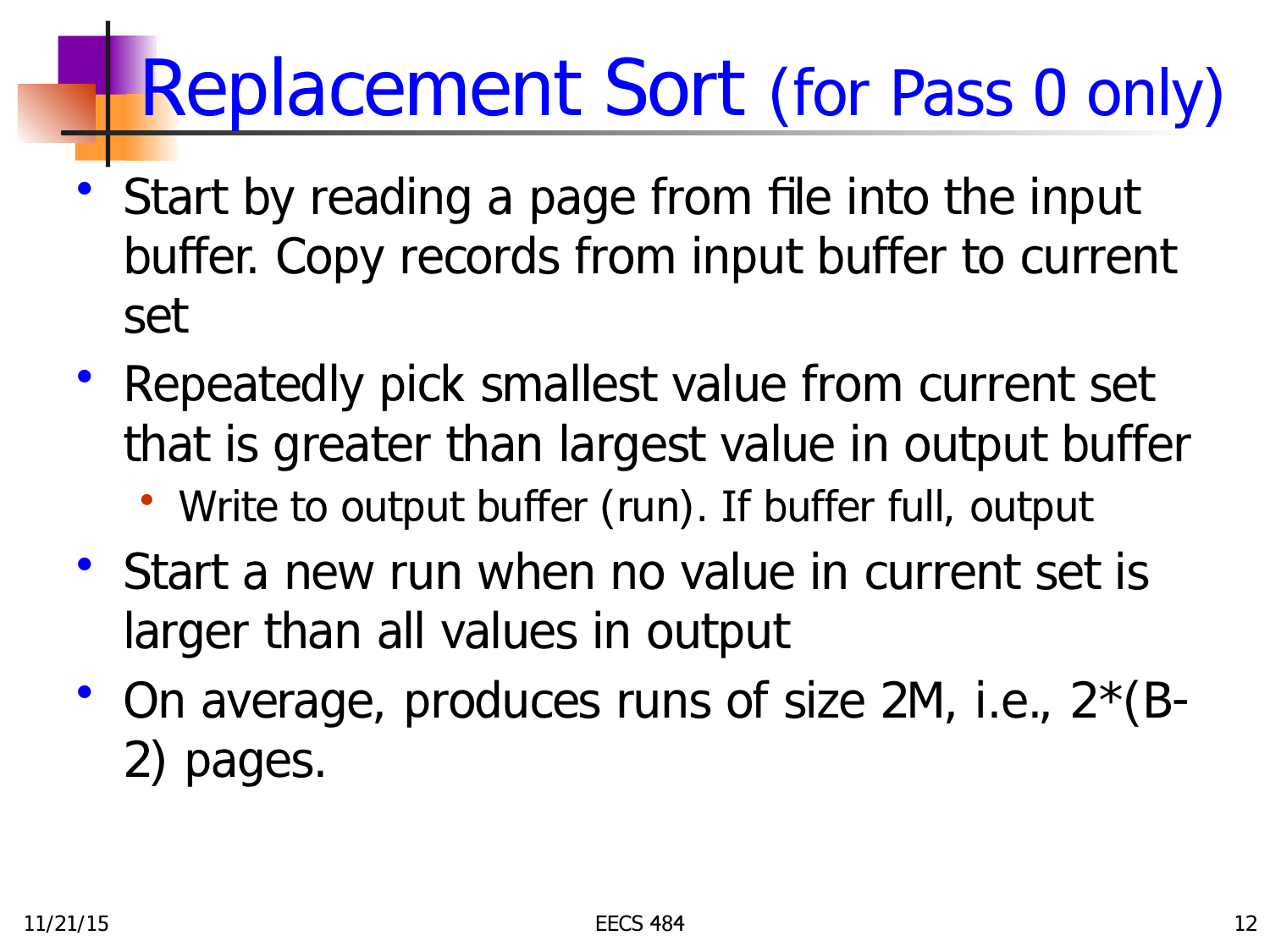

# Replacement Sort (for Pass 0 only)
Start by reading a page from file into the input buffer. Copy records from input buffer to current set
Repeatedly pick smallest value from current set that is greater than largest value in output buffer
Write to output buffer (run). If buffer full, output
Start a new run when no value in current set is larger than all values in output
On average, produces runs of size 2M, i.e., 2*(B-2) pages.
11/21/15
EECS 484
12